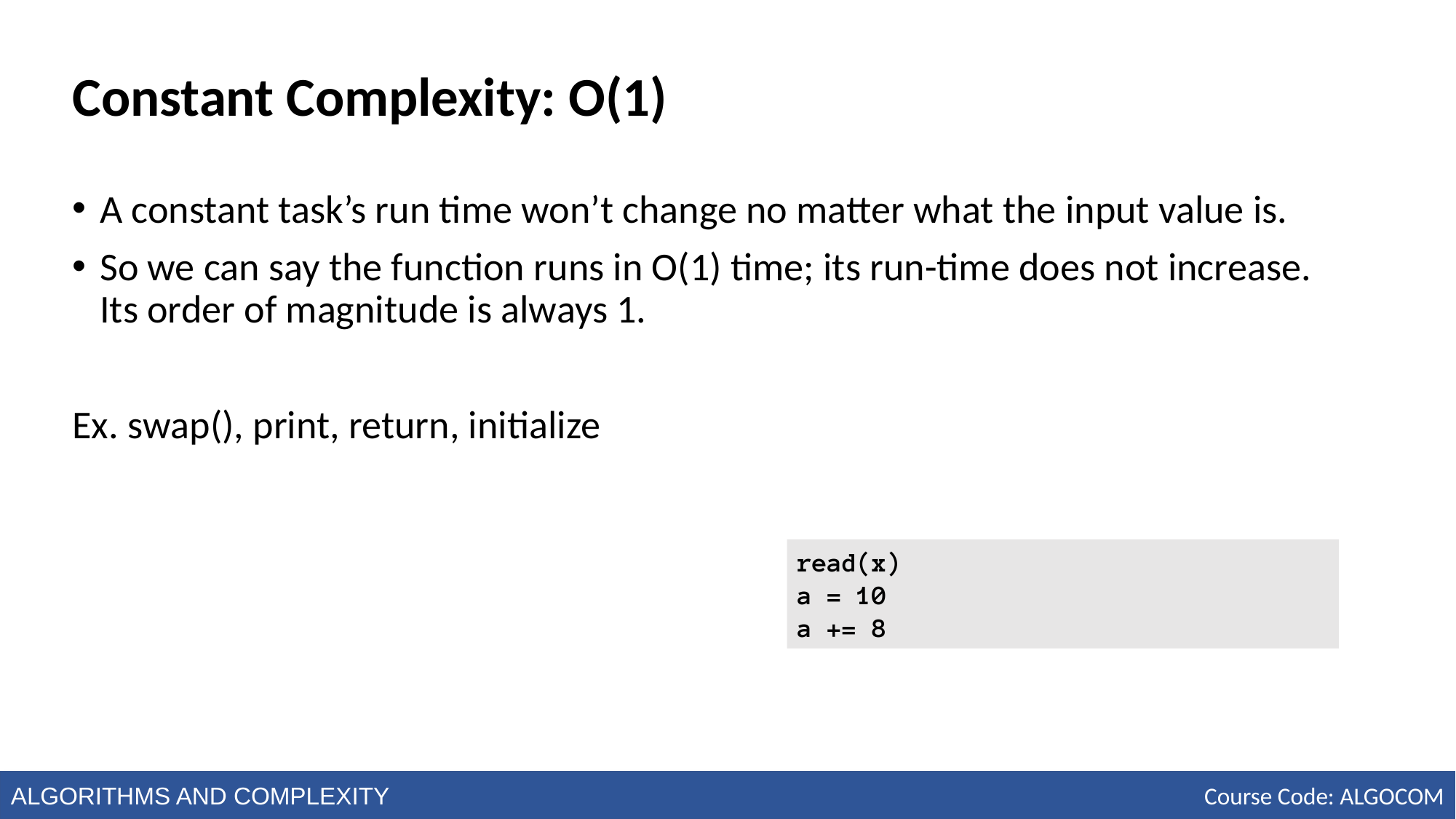

# Constant Complexity: O(1)
A constant task’s run time won’t change no matter what the input value is.
So we can say the function runs in O(1) time; its run-time does not increase. Its order of magnitude is always 1.

Ex. swap(), print, return, initialize

read(x)
a = 10
a += 8

ALGORITHMS AND COMPLEXITY
Course Code: ALGOCOM